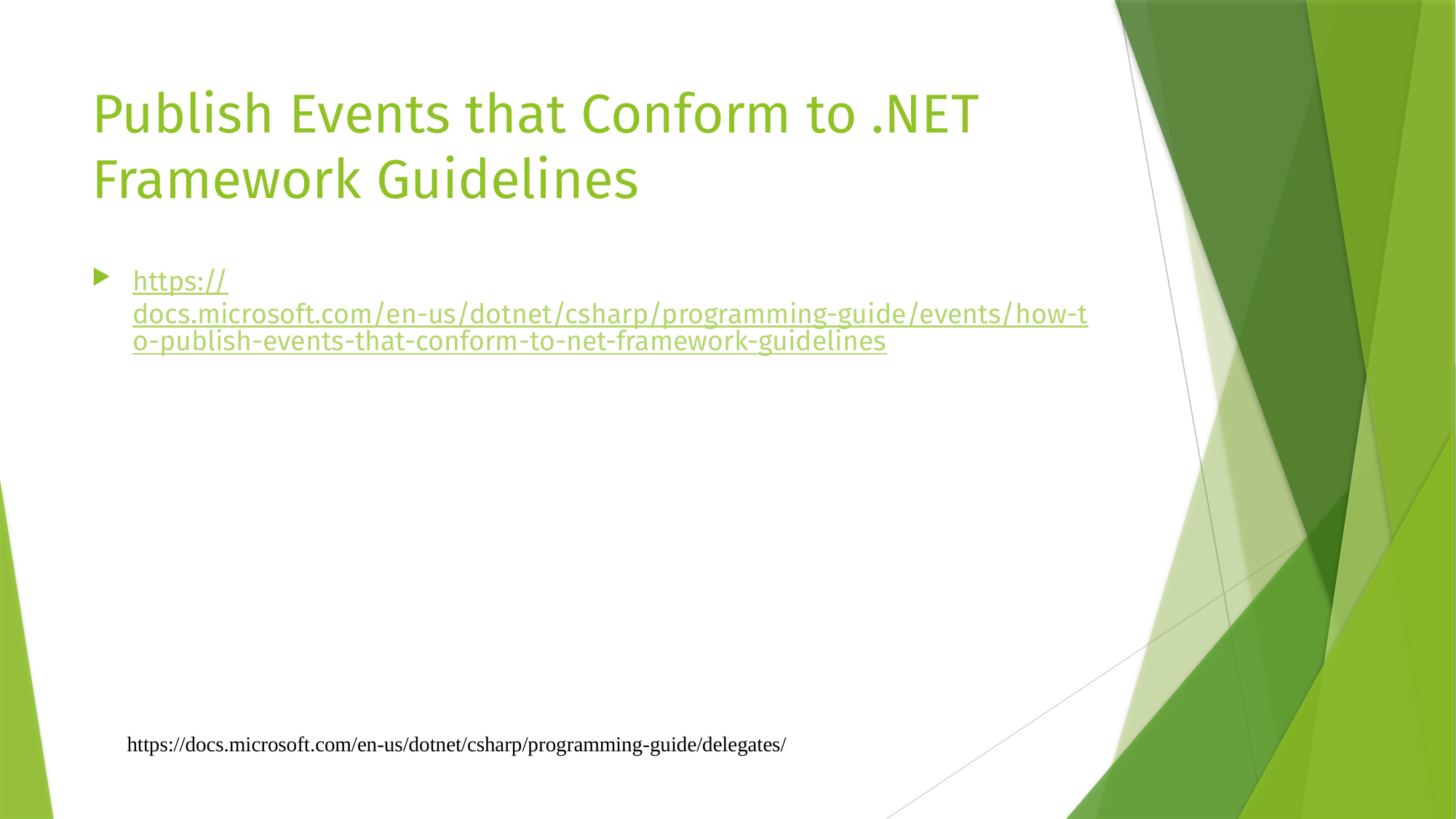

# Publish Events that Conform to .NET Framework Guidelines
https://docs.microsoft.com/en-us/dotnet/csharp/programming-guide/events/how-to-publish-events-that-conform-to-net-framework-guidelines

https://docs.microsoft.com/en-us/dotnet/csharp/programming-guide/delegates/